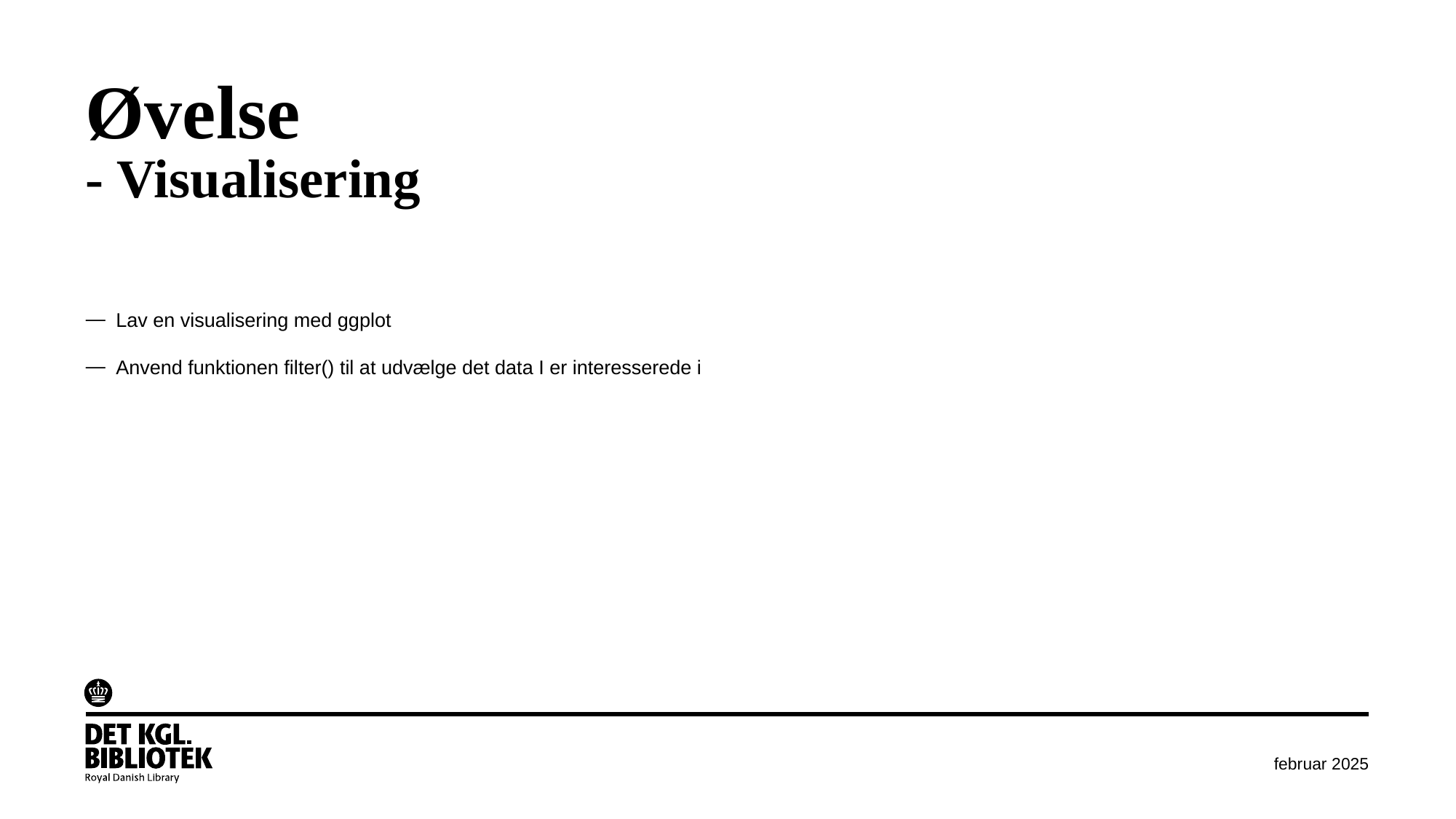

# Øvelse - Visualisering
Lav en visualisering med ggplot
Anvend funktionen filter() til at udvælge det data I er interesserede i

februar 2025